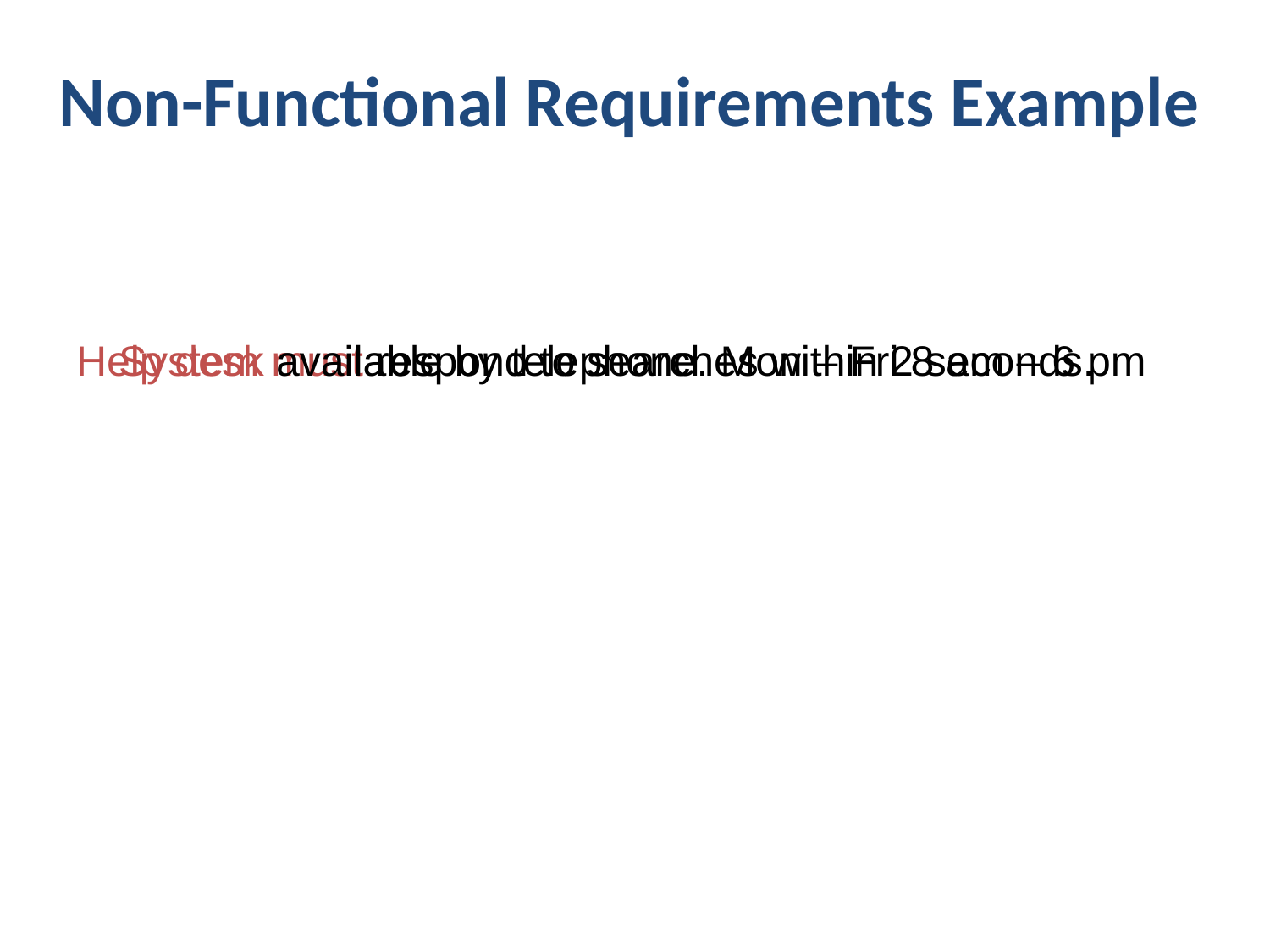

# Non-Functional Requirements Example
Help desk available by telephone. Mon – Fri 8 am – 6 pm
System must respond to searches within 2 seconds.